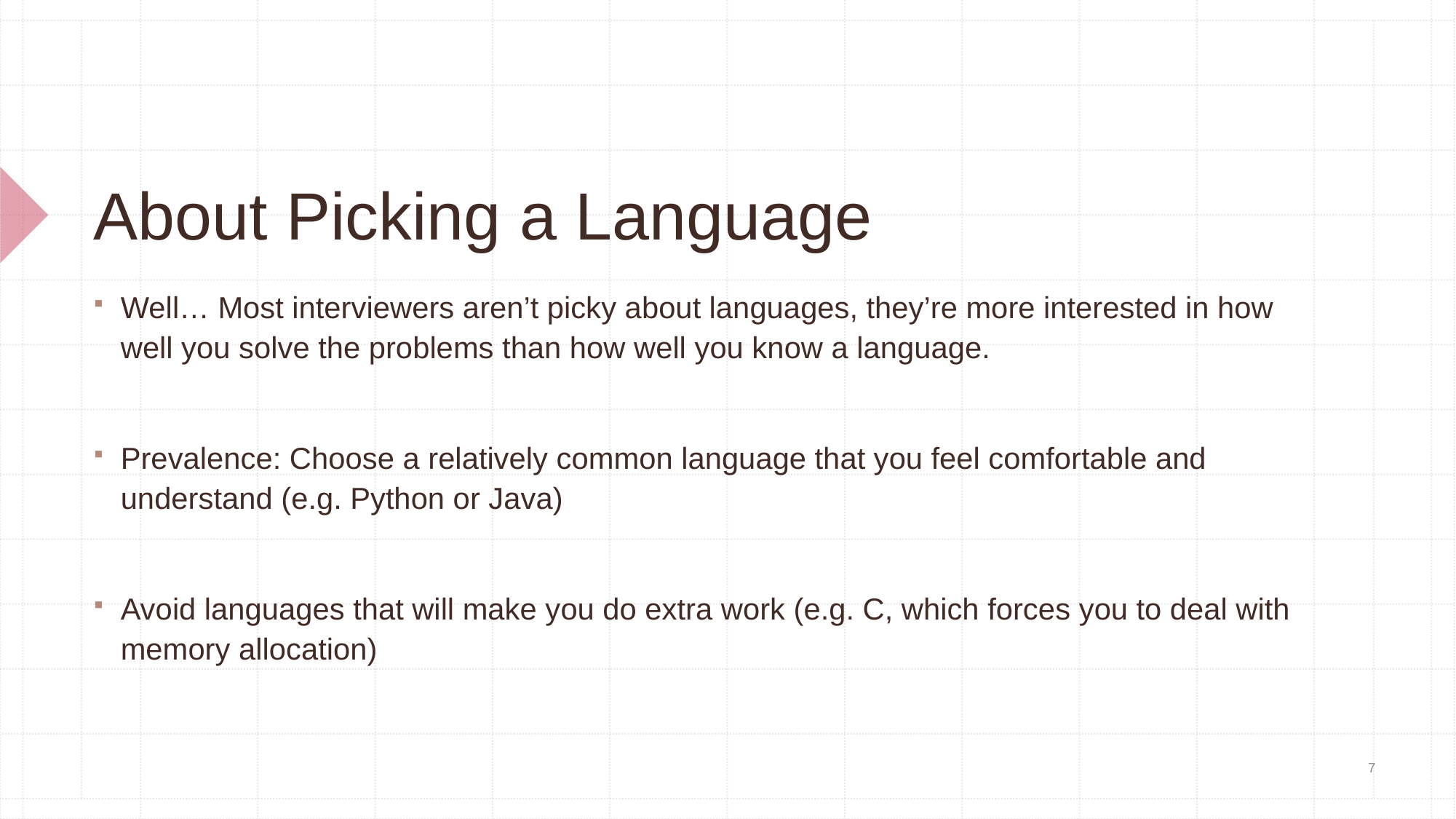

# About Picking a Language
Well… Most interviewers aren’t picky about languages, they’re more interested in how well you solve the problems than how well you know a language.

Prevalence: Choose a relatively common language that you feel comfortable and understand (e.g. Python or Java)

Avoid languages that will make you do extra work (e.g. C, which forces you to deal with memory allocation)
7